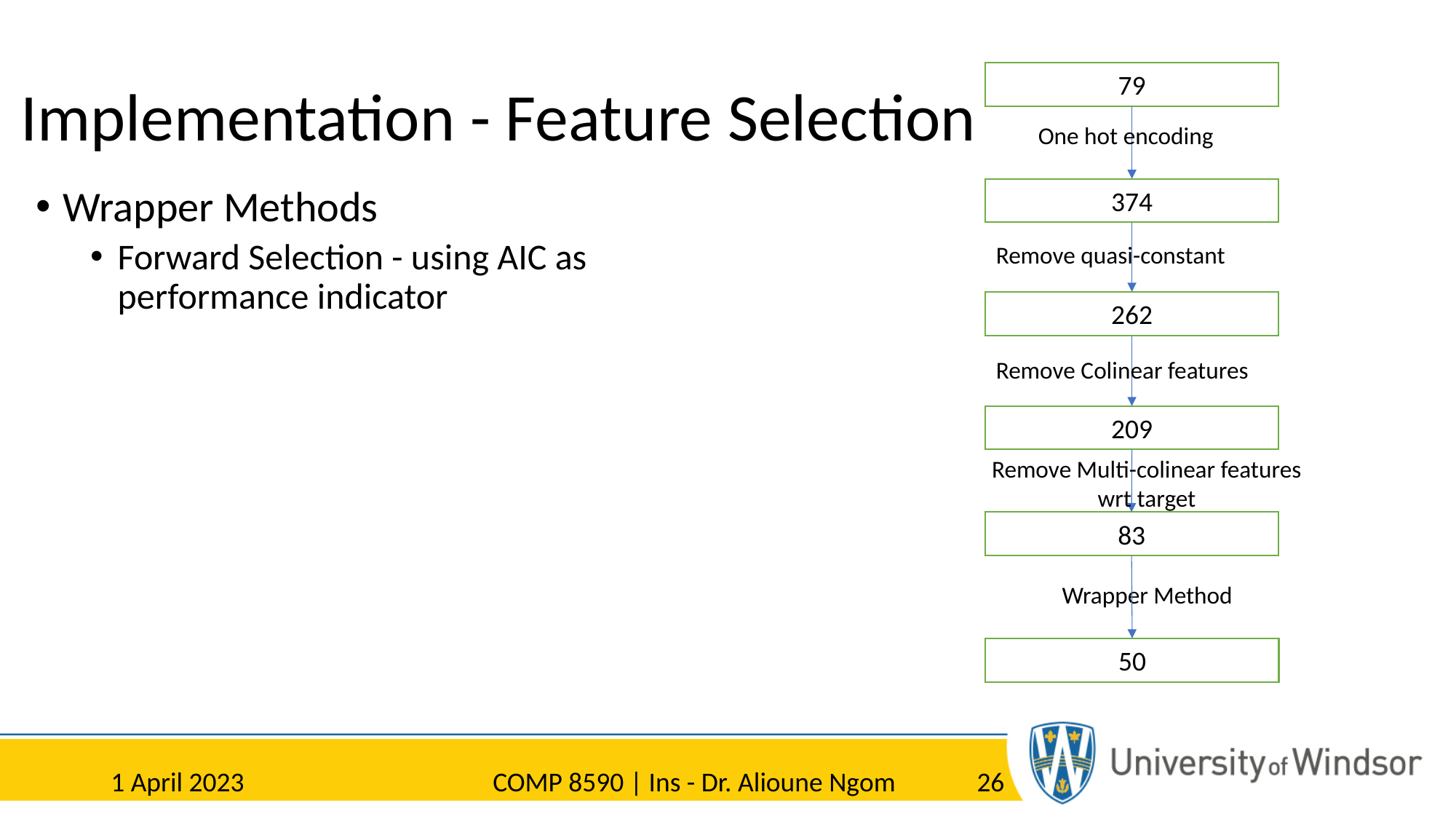

# Implementation - Feature Selection
79
One hot encoding
374
Wrapper Methods
Forward Selection - using AIC as performance indicator

Remove quasi-constant
262
Remove Colinear features
209
Remove Multi-colinear features
wrt target
83
Wrapper Method
50
1 April 2023
COMP 8590 | Ins - Dr. Alioune Ngom
26